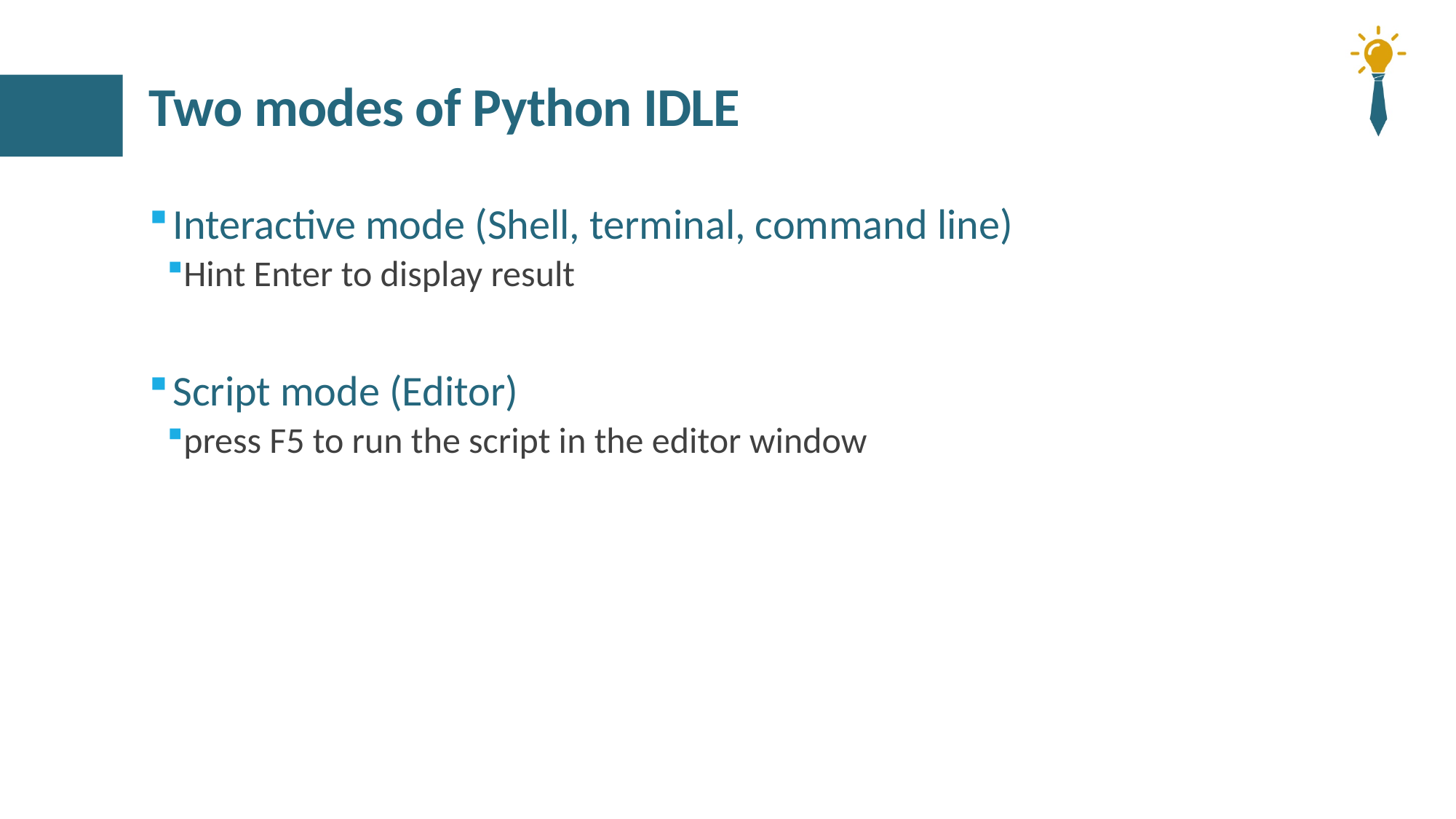

# Two modes of Python IDLE
Interactive mode (Shell, terminal, command line)
Hint Enter to display result

Script mode (Editor)
press F5 to run the script in the editor window